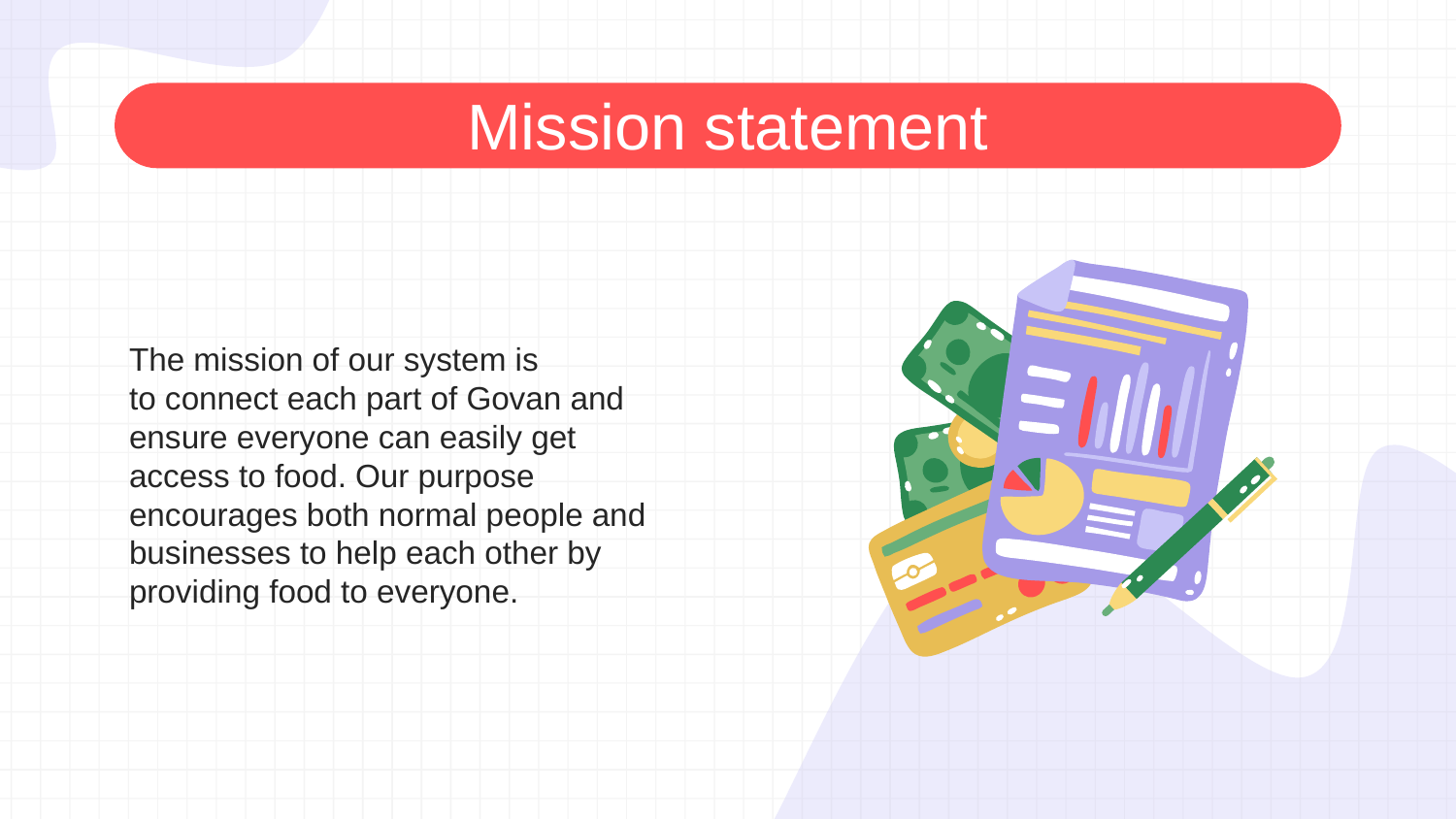

# Mission statement
The mission of our system is to connect each part of Govan and ensure everyone can easily get access to food. Our purpose encourages both normal people and businesses to help each other by providing food to everyone.